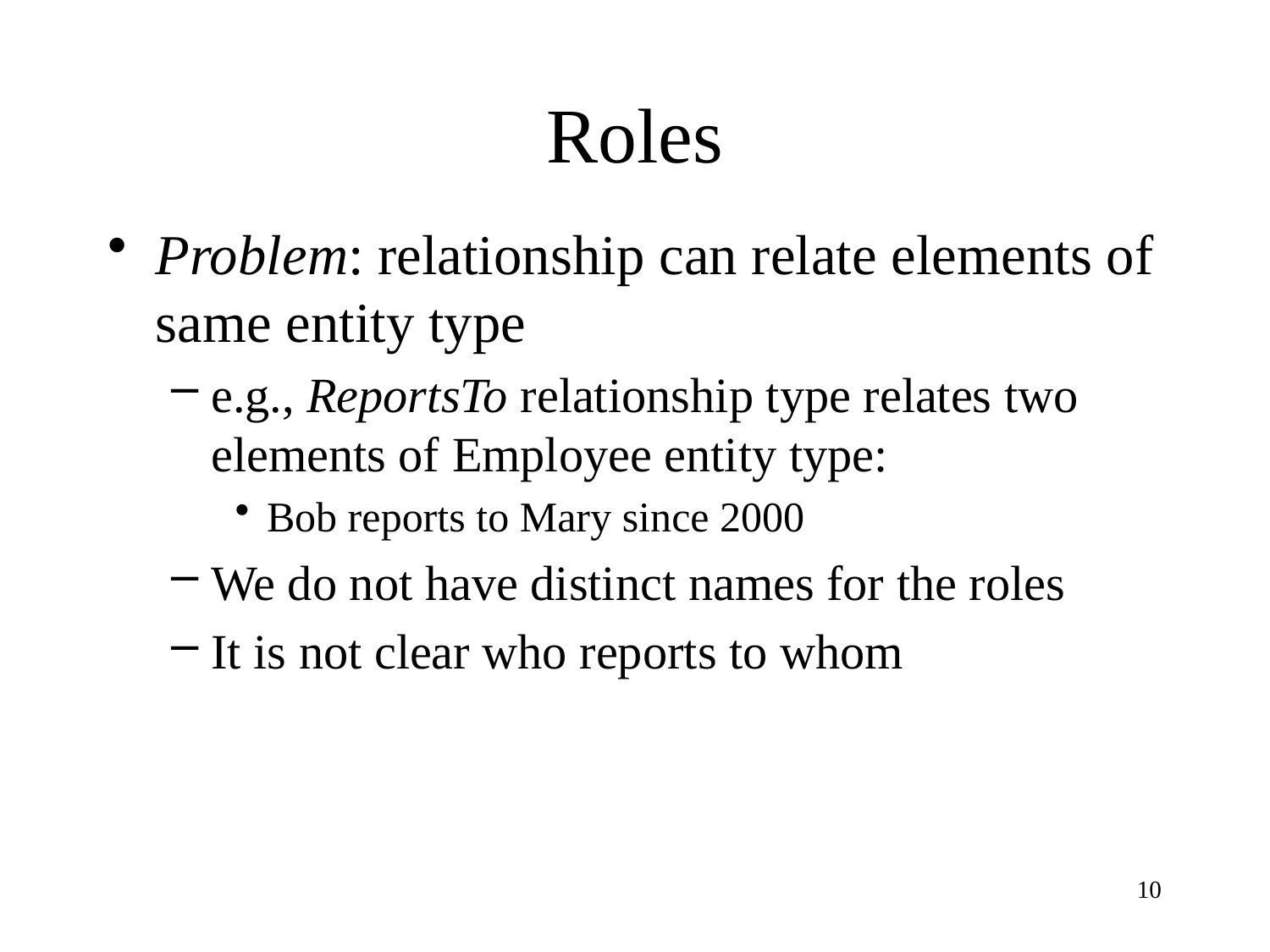

# Roles
Problem: relationship can relate elements of same entity type
e.g., ReportsTo relationship type relates two elements of Employee entity type:
Bob reports to Mary since 2000
We do not have distinct names for the roles
It is not clear who reports to whom
10